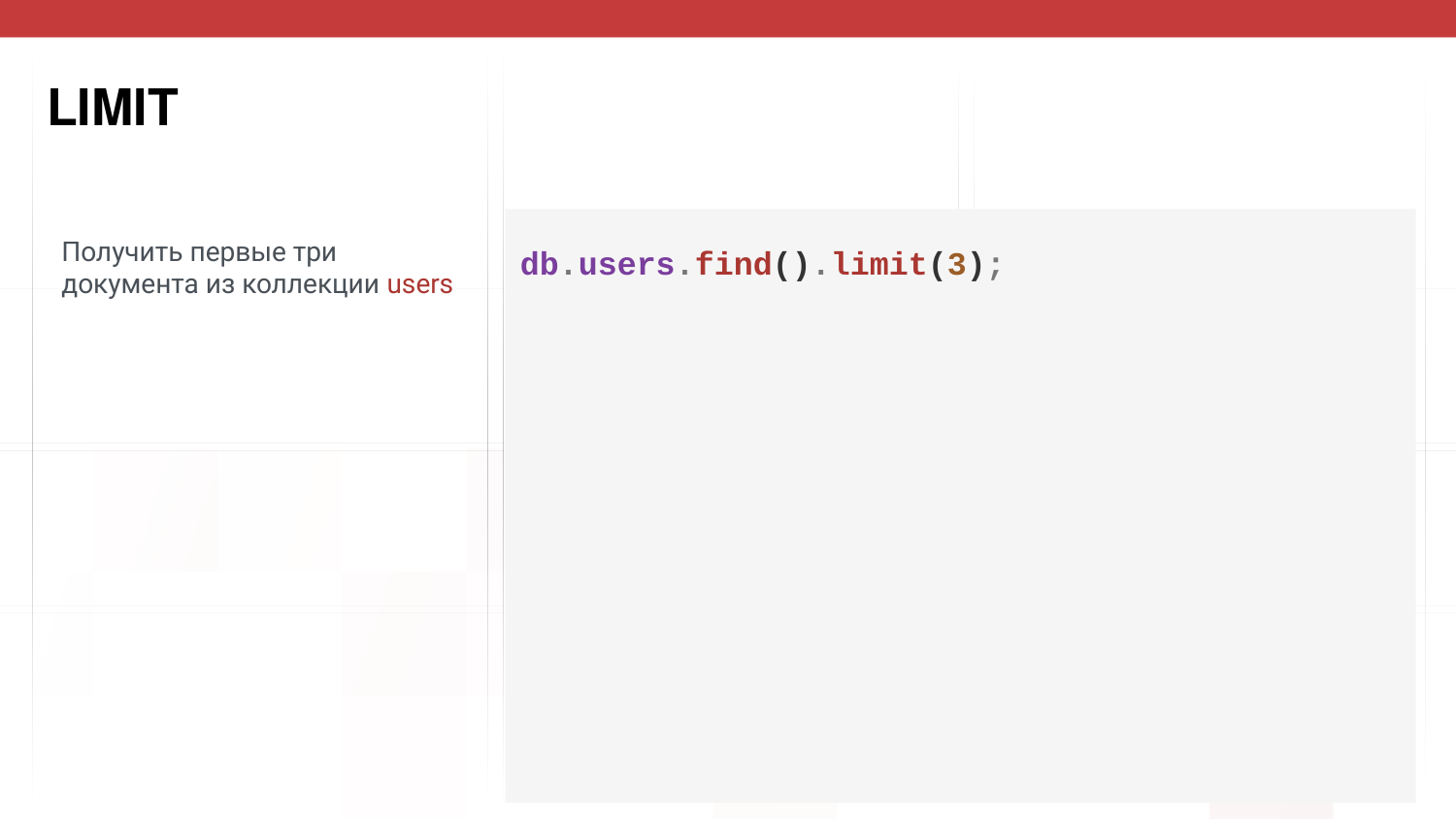

# LIMIT

db.users.find().limit(3);

Получить первые три документа из коллекции users